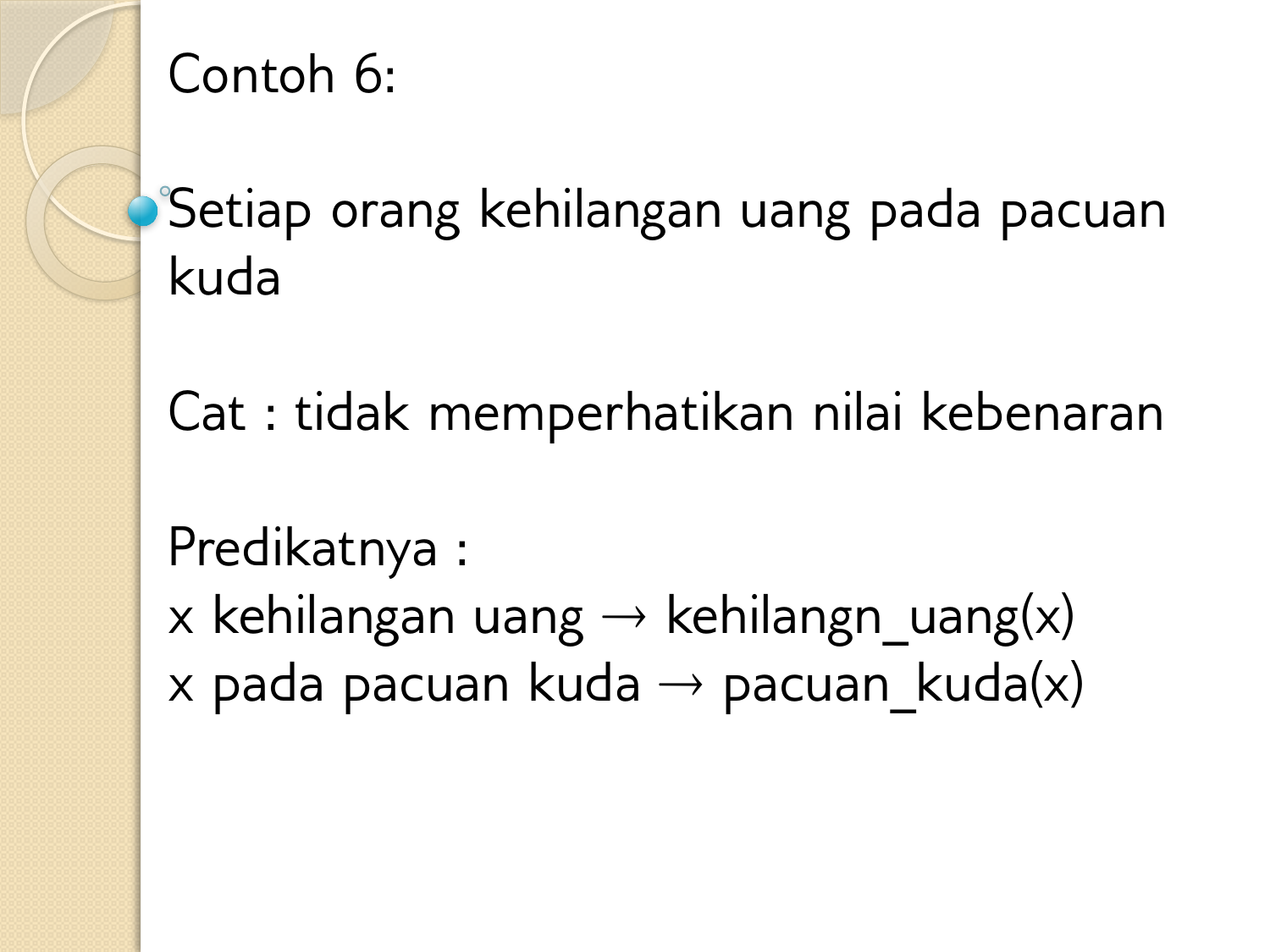

Contoh 6:

Setiap orang kehilangan uang pada pacuan kuda

Cat : tidak memperhatikan nilai kebenaran

Predikatnya :
x kehilangan uang → kehilangn_uang(x)
x pada pacuan kuda → pacuan_kuda(x)